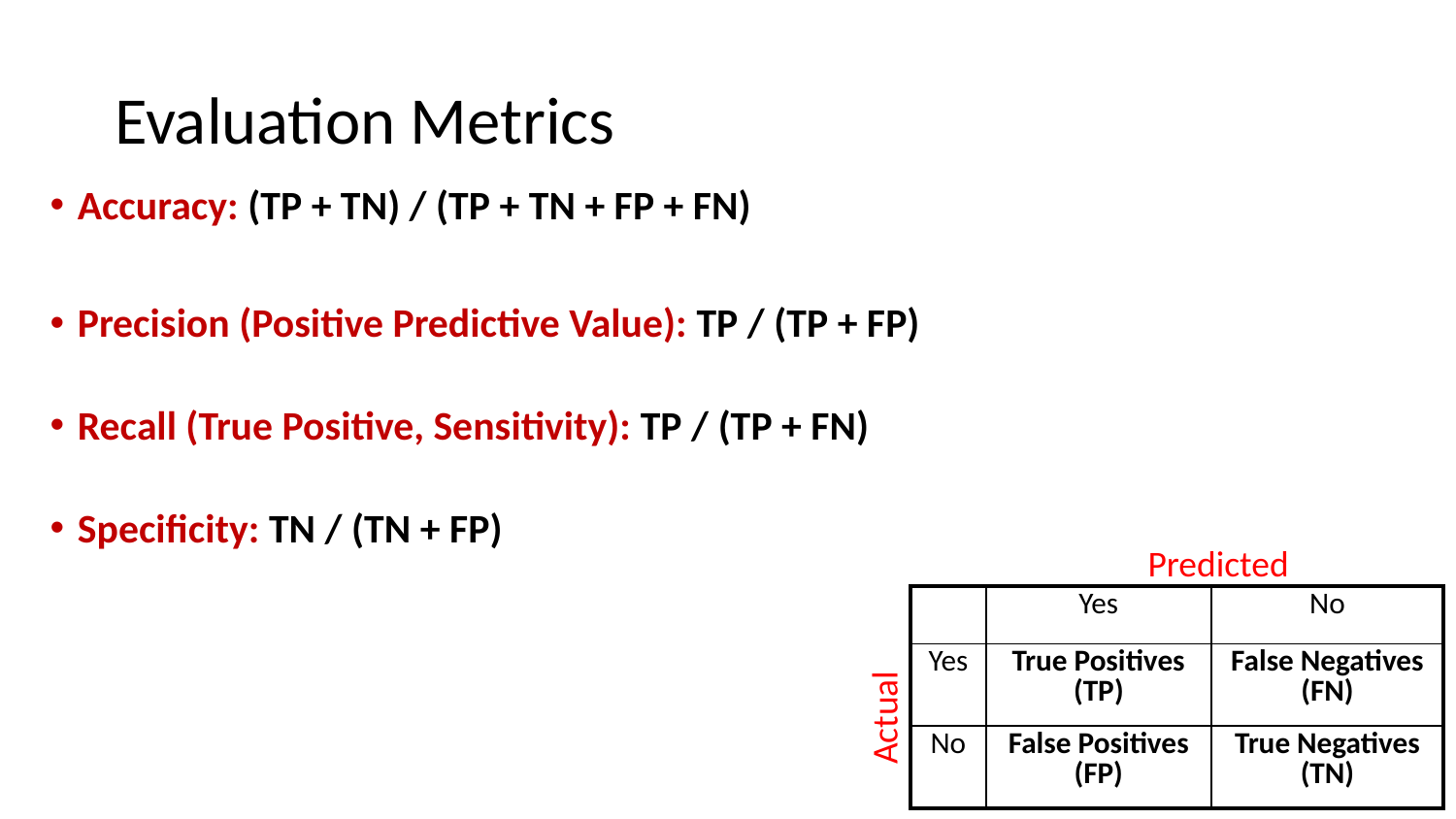

# Evaluation Metrics
Accuracy: (TP + TN) / (TP + TN + FP + FN)

Precision (Positive Predictive Value): TP / (TP + FP)
Recall (True Positive, Sensitivity): TP / (TP + FN)
Specificity: TN / (TN + FP)

Predicted
|  | Yes | No |
| --- | --- | --- |
| Yes | True Positives (TP) | False Negatives (FN) |
| No | False Positives (FP) | True Negatives (TN) |
Actual